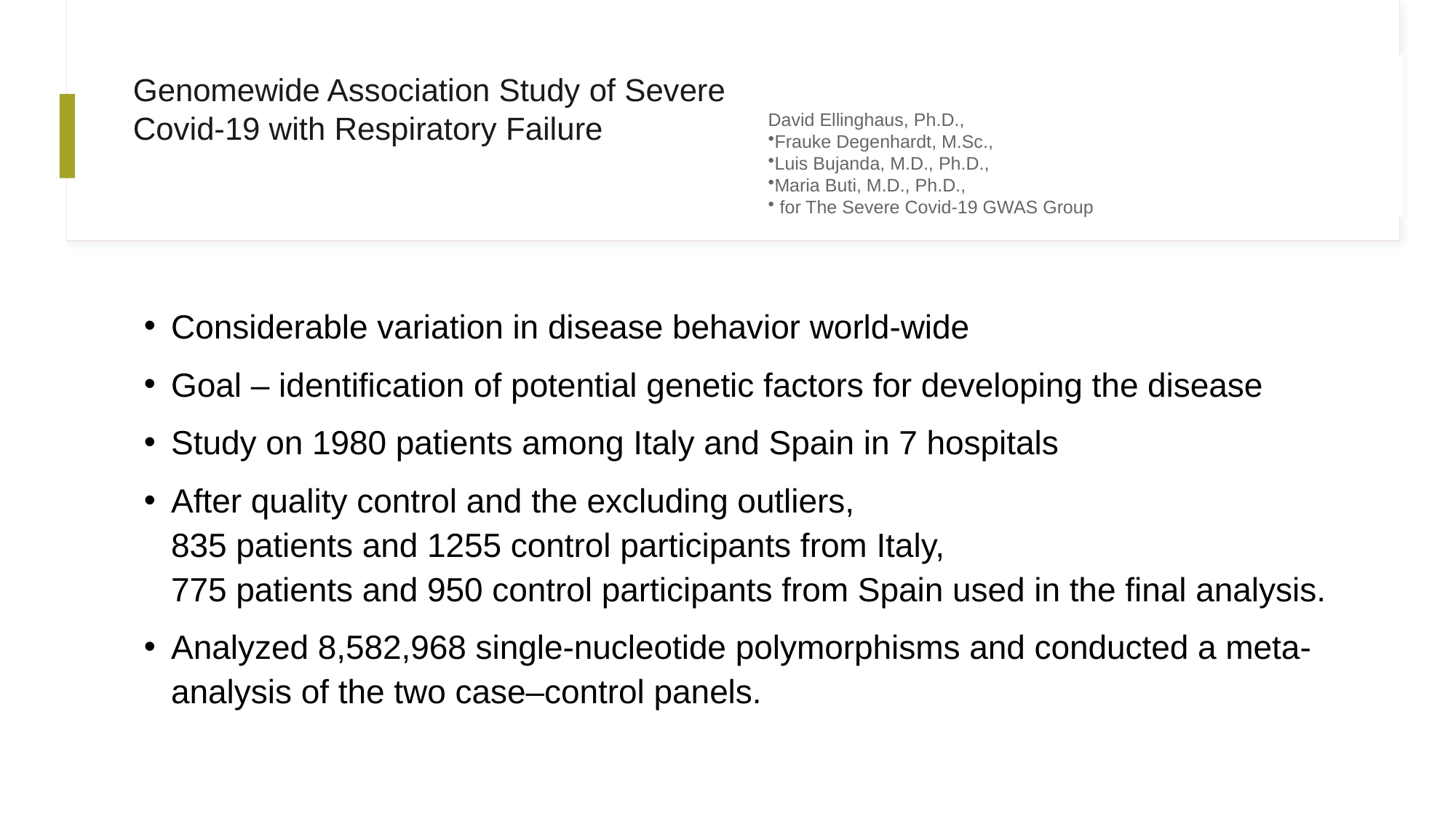

# Genomewide Association Study of Severe Covid-19 with Respiratory Failure
David Ellinghaus, Ph.D.,
Frauke Degenhardt, M.Sc.,
Luis Bujanda, M.D., Ph.D.,
Maria Buti, M.D., Ph.D.,
 for The Severe Covid-19 GWAS Group
Considerable variation in disease behavior world-wide
Goal – identification of potential genetic factors for developing the disease
Study on 1980 patients among Italy and Spain in 7 hospitals
After quality control and the excluding outliers,
835 patients and 1255 control participants from Italy,
775 patients and 950 control participants from Spain used in the final analysis.
Analyzed 8,582,968 single-nucleotide polymorphisms and conducted a meta-analysis of the two case–control panels.